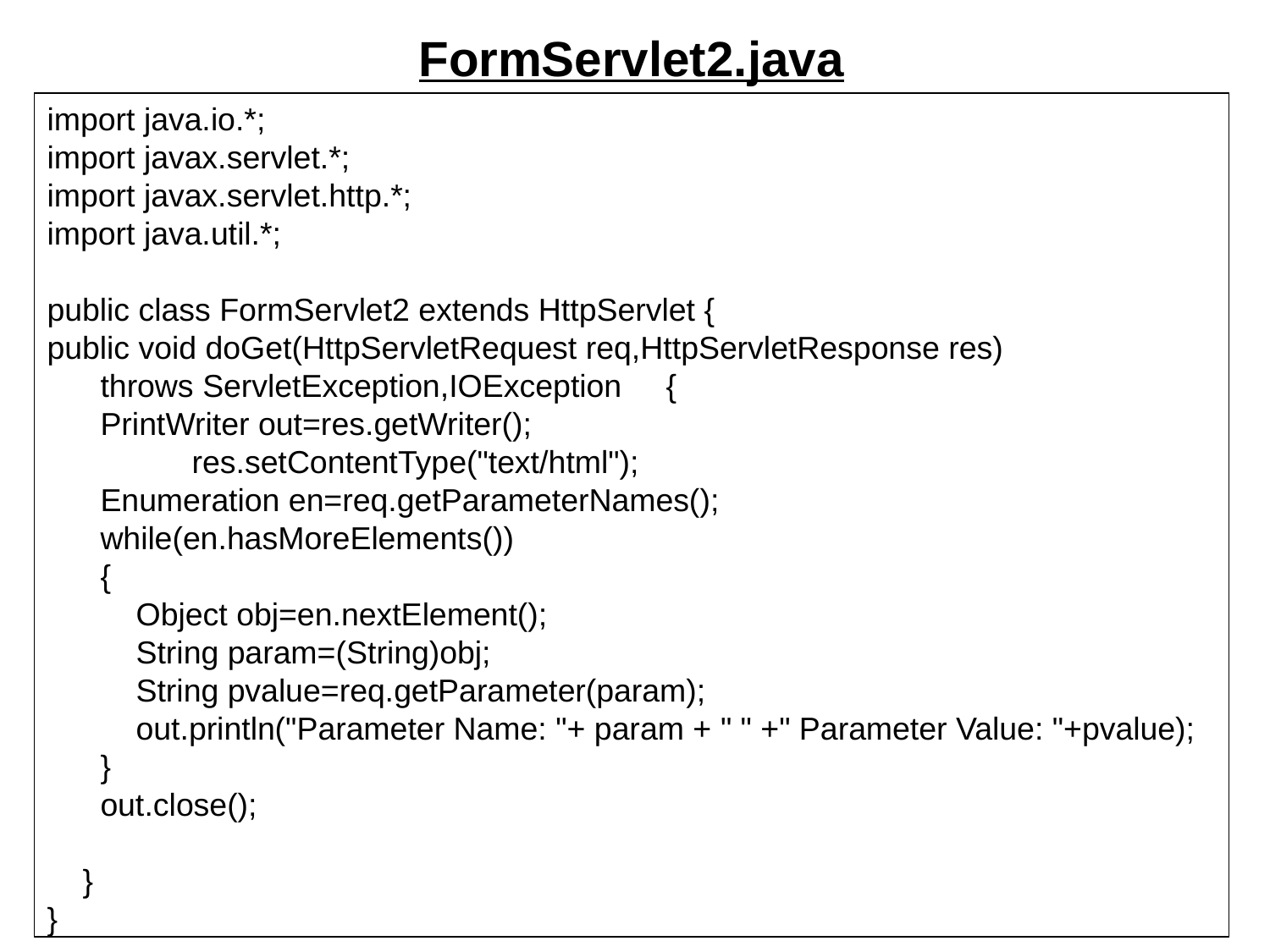

# FormServlet2.java
import java.io.*;
import javax.servlet.*;
import javax.servlet.http.*;
import java.util.*;

public class FormServlet2 extends HttpServlet {
public void doGet(HttpServletRequest req,HttpServletResponse res)
      throws ServletException,IOException     {
      PrintWriter out=res.getWriter();
	  res.setContentType("text/html");
      Enumeration en=req.getParameterNames();
      while(en.hasMoreElements())
      {
          Object obj=en.nextElement();
          String param=(String)obj;
          String pvalue=req.getParameter(param);
          out.println("Parameter Name: "+ param + " " +" Parameter Value: "+pvalue);
      }
      out.close();

    }
}